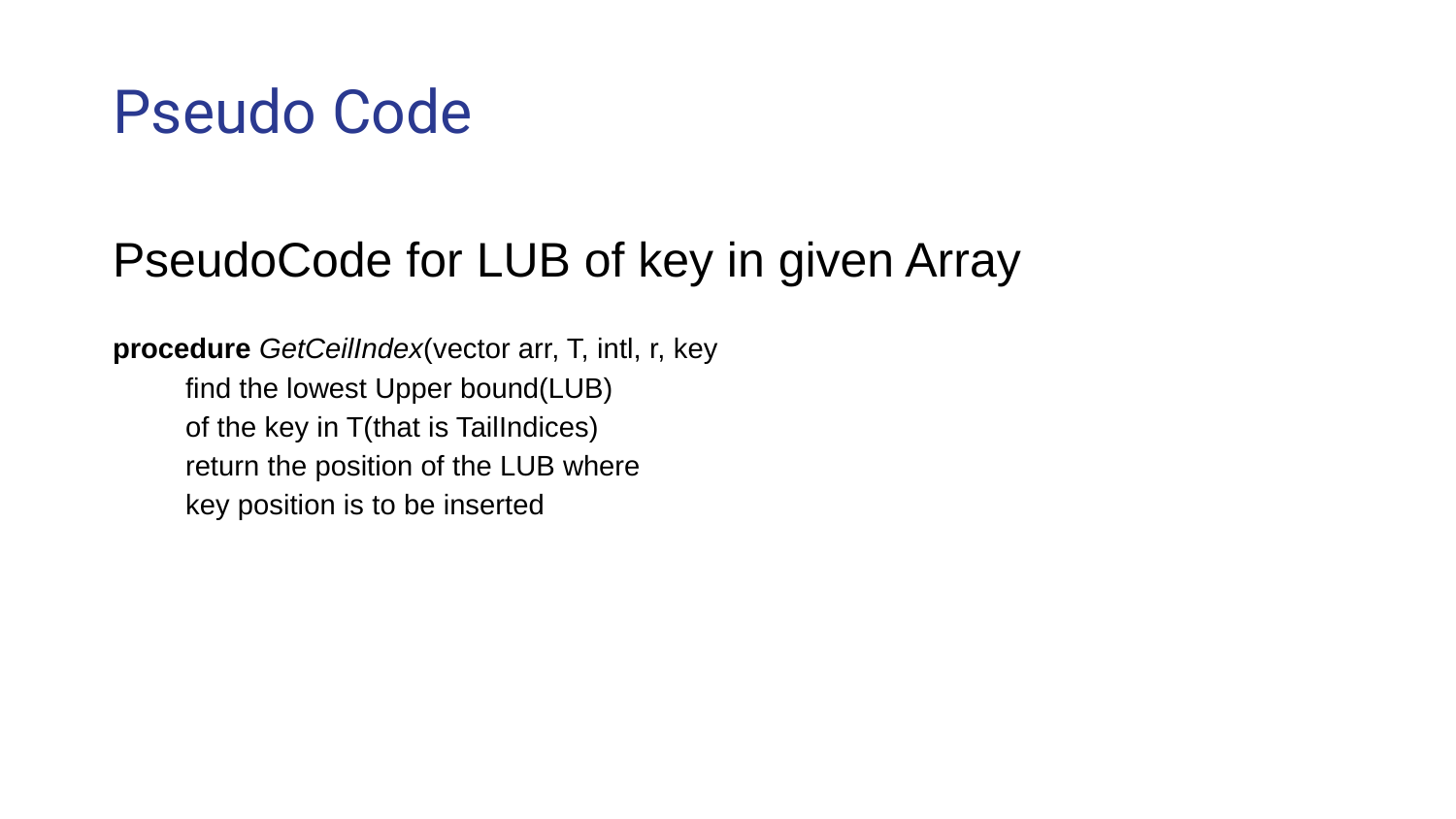

Pseudo Code

PseudoCode for LUB of key in given Array

procedure GetCeilIndex(vector arr, T, intl, r, key
find the lowest Upper bound(LUB)
of the key in T(that is TailIndices)
return the position of the LUB where
key position is to be inserted